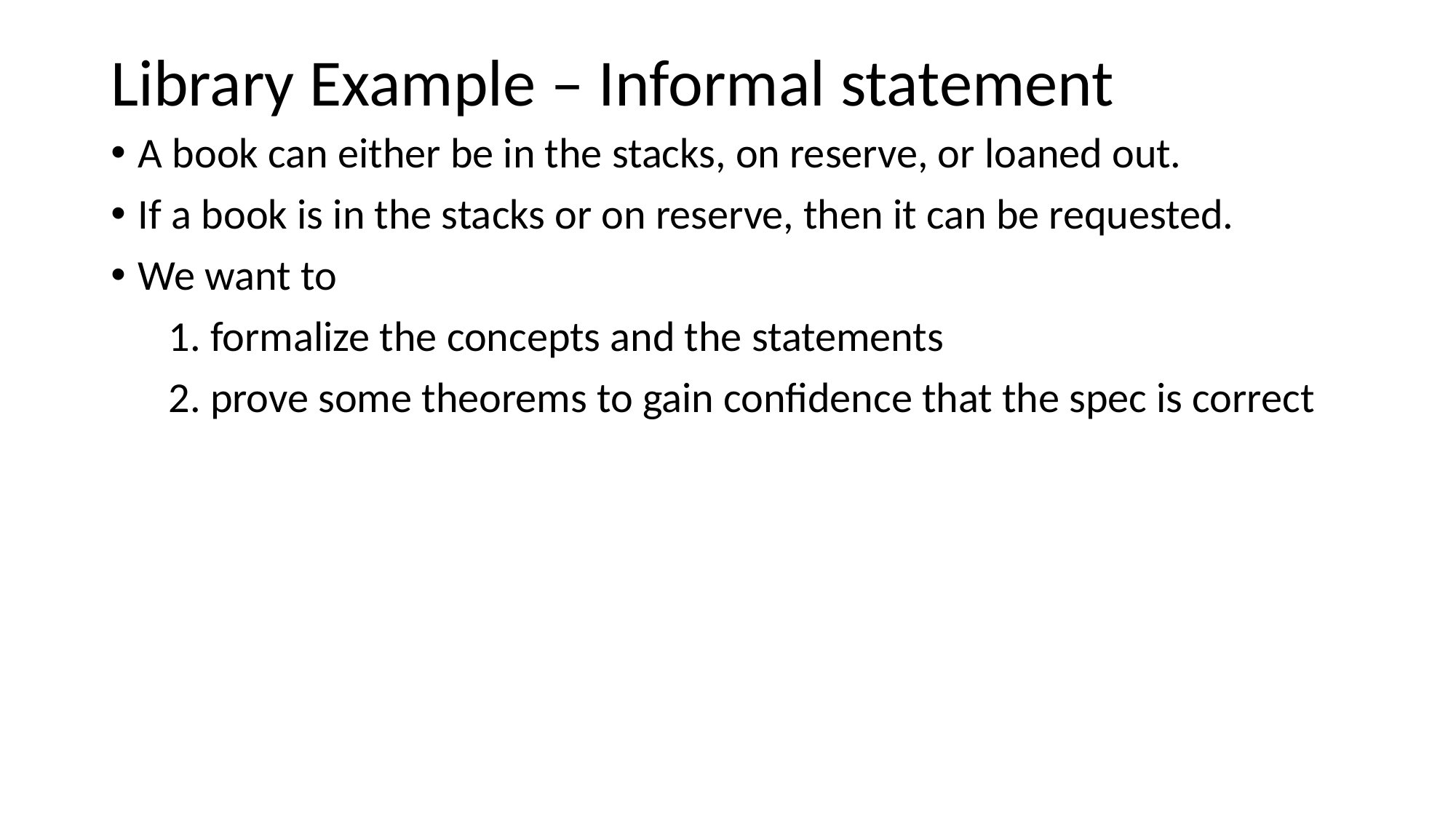

# Library Example – Informal statement
A book can either be in the stacks, on reserve, or loaned out.
If a book is in the stacks or on reserve, then it can be requested.
We want to
      1. formalize the concepts and the statements
      2. prove some theorems to gain confidence that the spec is correct